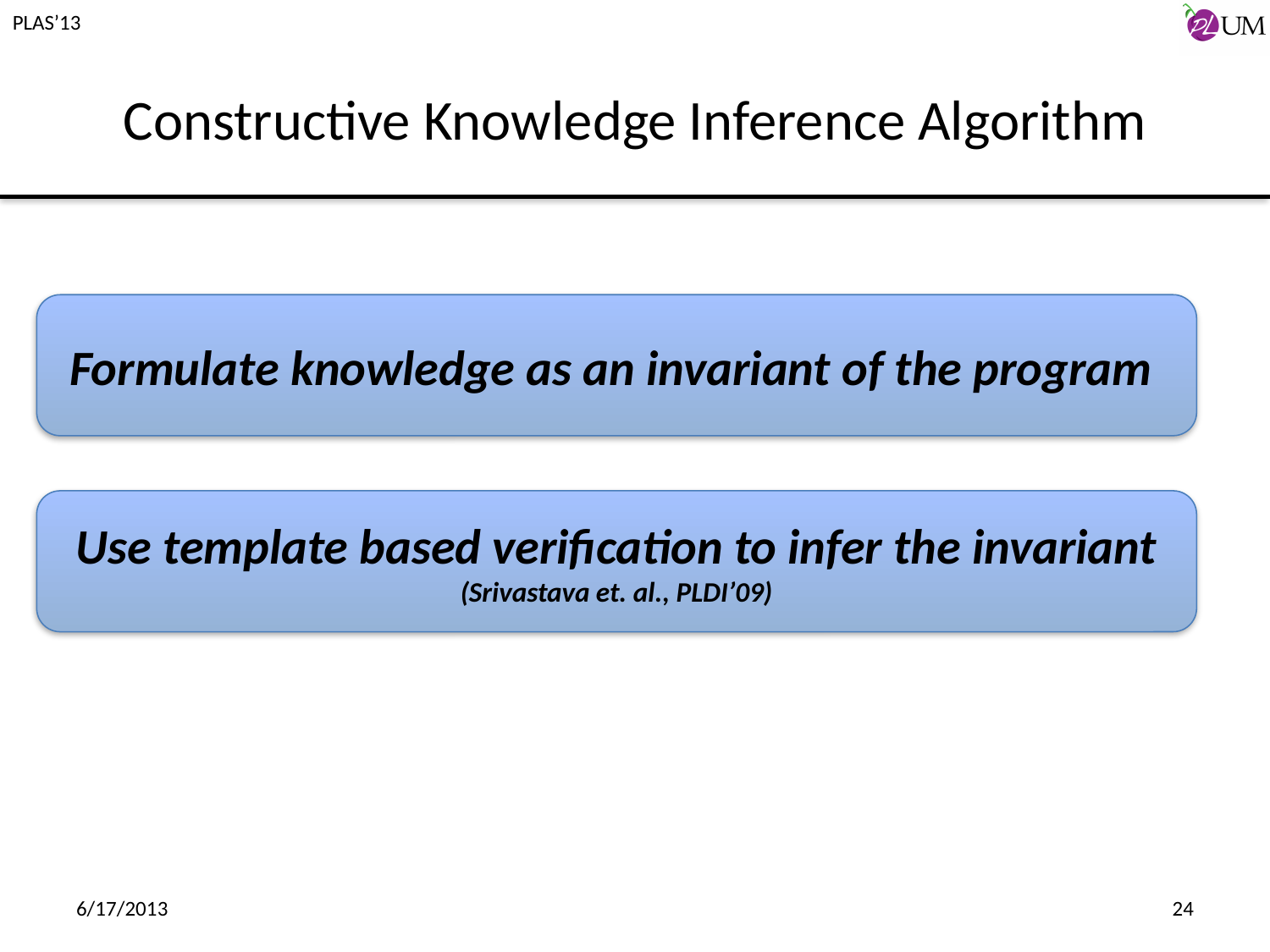

# Constructive Knowledge Inference Algorithm
Formulate knowledge as an invariant of the program
Use template based verification to infer the invariant (Srivastava et. al., PLDI’09)
6/17/2013
24